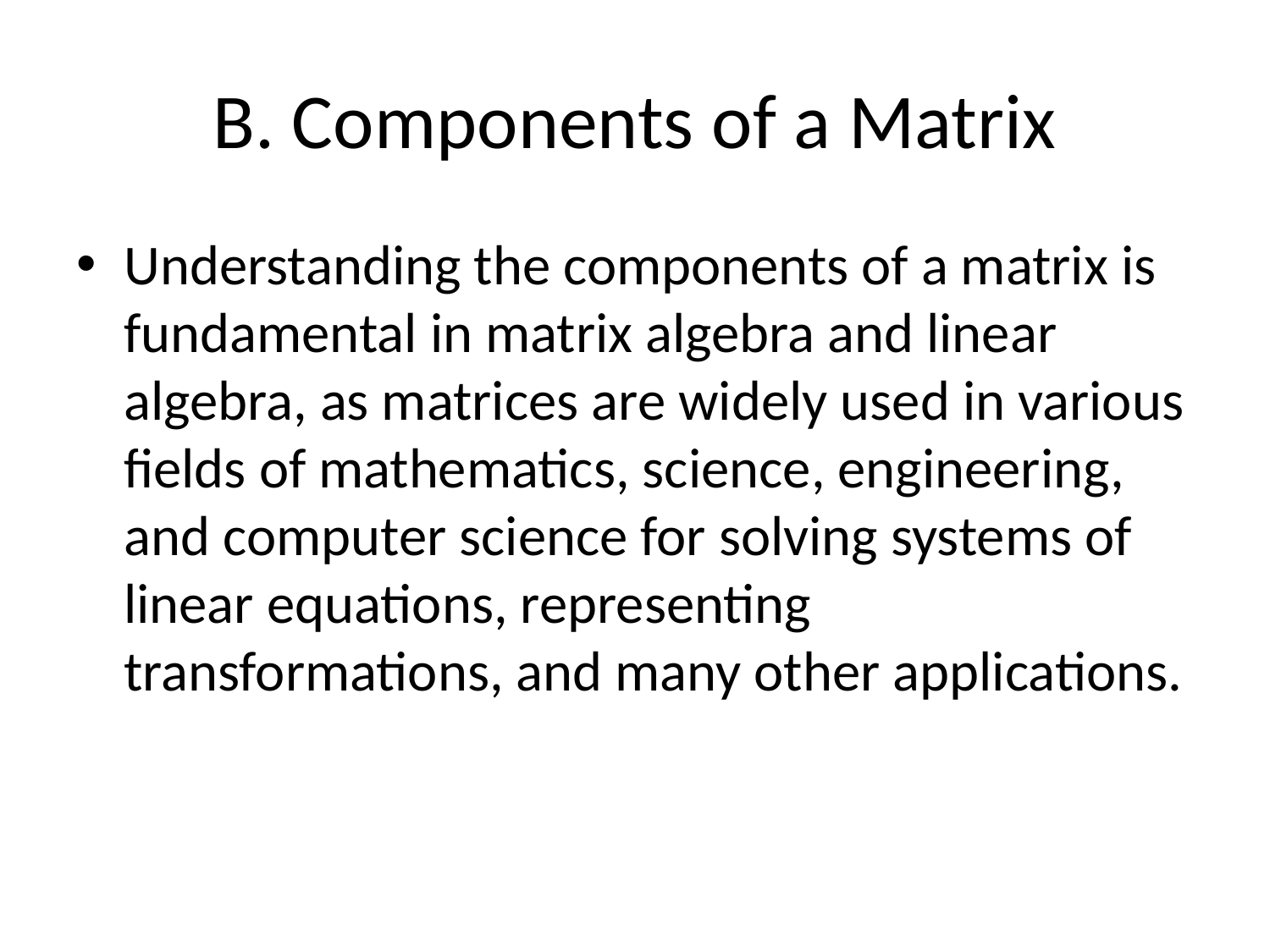

# B. Components of a Matrix
Understanding the components of a matrix is fundamental in matrix algebra and linear algebra, as matrices are widely used in various fields of mathematics, science, engineering, and computer science for solving systems of linear equations, representing transformations, and many other applications.